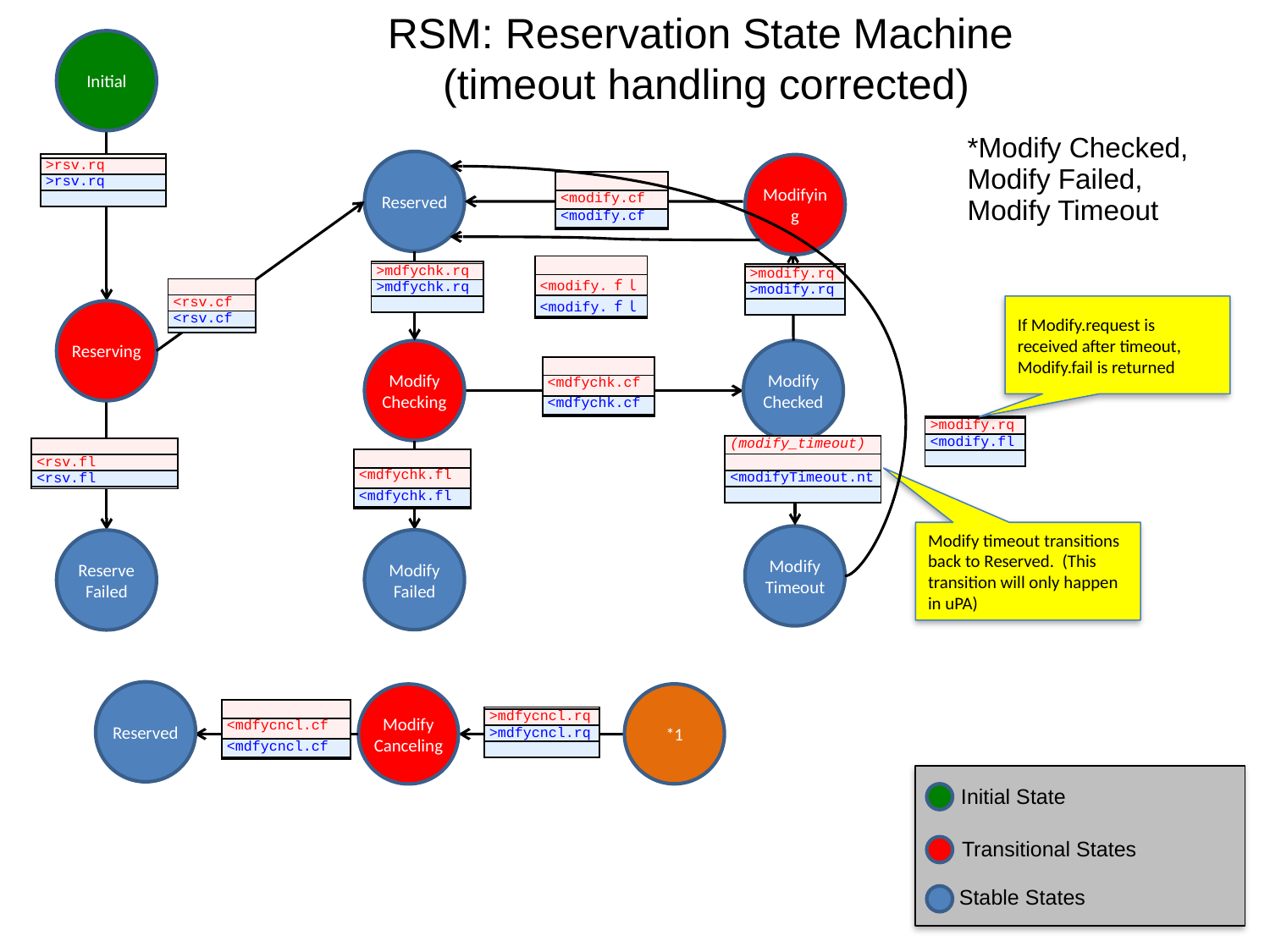

RSM: Reservation State Machine
 (timeout handling corrected)
Initial
*Modify Checked,
Modify Failed,
Modify Timeout
Reserved
|  |
| --- |
| >rsv.rq |
| >rsv.rq |
|  |
Modifying
|  |
| --- |
| <modify.cf |
| <modify.cf |
|  |
|  |
| --- |
| <modify.ｆｌ |
| <modify.ｆｌ |
|  |
|  |
| --- |
| >mdfychk.rq |
| >mdfychk.rq |
|  |
|  |
| --- |
| >modify.rq |
| >modify.rq |
|  |
|  |
| --- |
| <rsv.cf |
| <rsv.cf |
|  |
If Modify.request is received after timeout, Modify.fail is returned
Reserving
Modify
Checked
Modify
Checking
|  |
| --- |
| <mdfychk.cf |
| <mdfychk.cf |
|  |
|  |
| --- |
| >modify.rq |
| <modify.fl |
|  |
| (modify\_timeout) |
| --- |
|  |
| <modifyTimeout.nt |
|  |
|  |
| --- |
| <rsv.fl |
| <rsv.fl |
|  |
|  |
| --- |
| <mdfychk.fl |
| <mdfychk.fl |
|  |
Modify timeout transitions back to Reserved.  (This transition will only happen in uPA)
Modify
Timeout
Modify
Failed
Reserve
Failed
Reserved
*1
Modify
Canceling
|  |
| --- |
| <mdfycncl.cf |
| <mdfycncl.cf |
|  |
|  |
| --- |
| >mdfycncl.rq |
| >mdfycncl.rq |
|  |

Initial State

Transitional States

Stable States

7